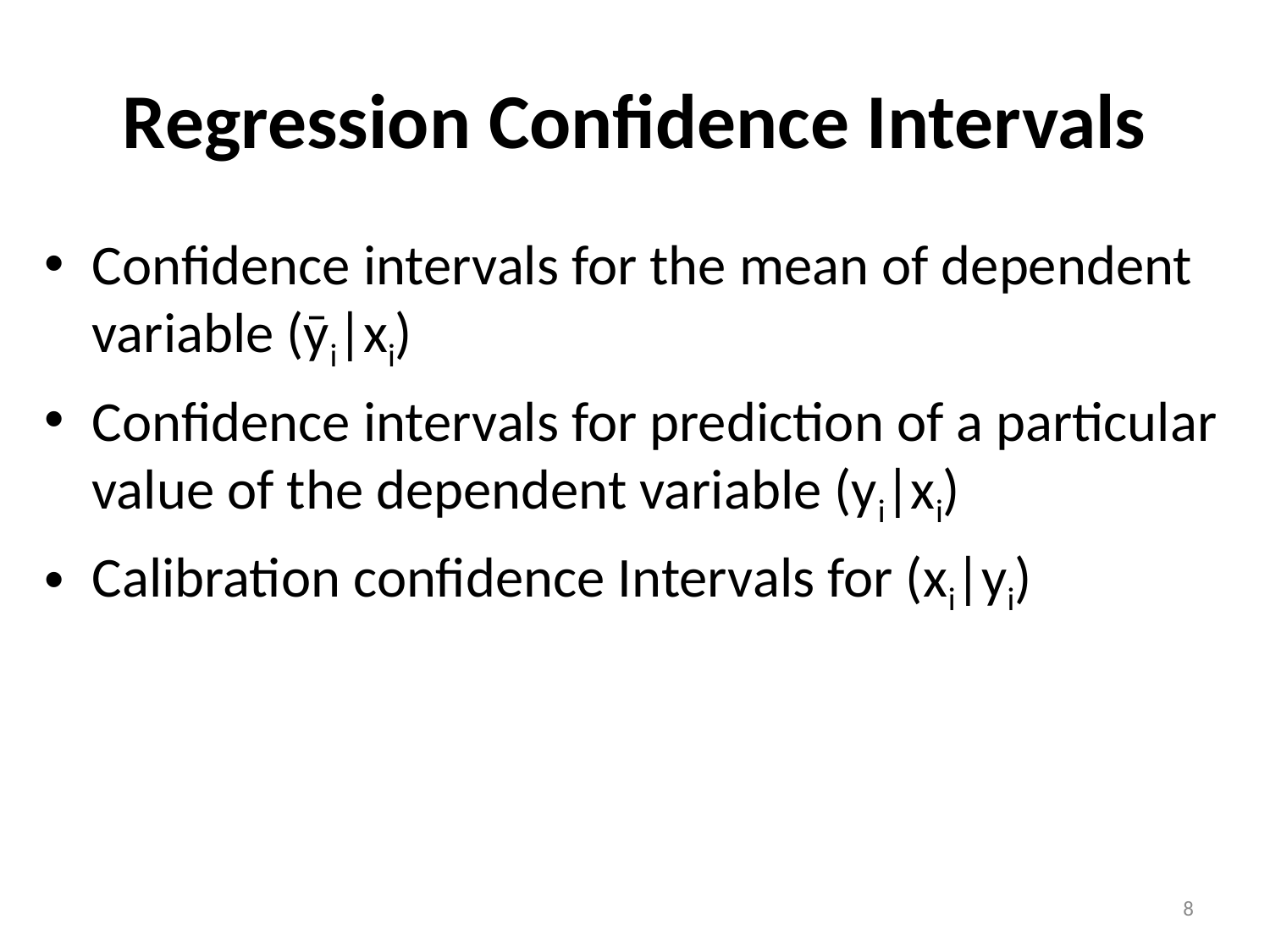

# Regression Confidence Intervals
Confidence intervals for the mean of dependent variable (ȳi|xi)
Confidence intervals for prediction of a particular value of the dependent variable (yi|xi)
Calibration confidence Intervals for (xi|yi)

8